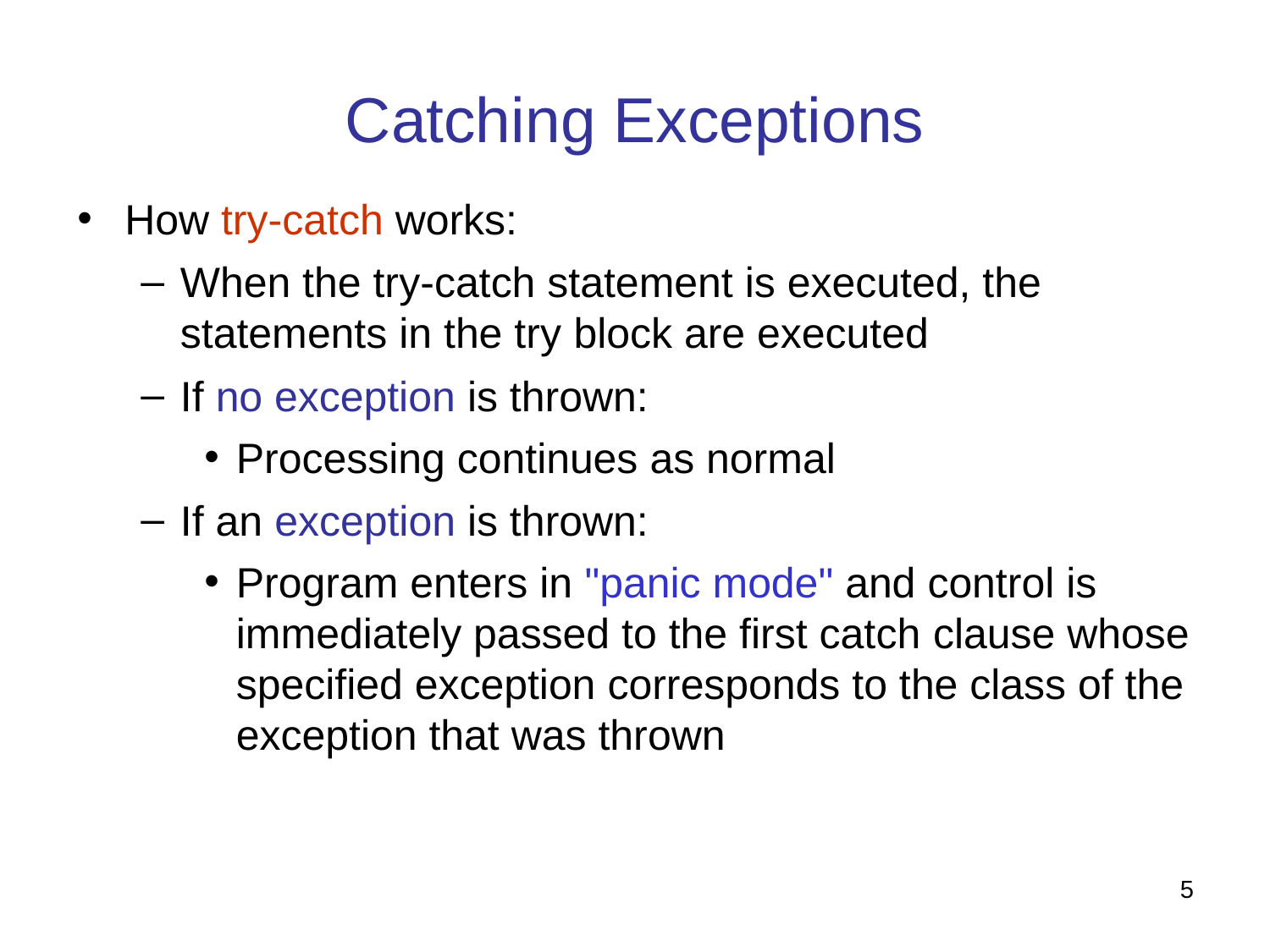

Catching Exceptions
How try-catch works:
When the try-catch statement is executed, the statements in the try block are executed
If no exception is thrown:
Processing continues as normal
If an exception is thrown:
Program enters in "panic mode" and control is immediately passed to the first catch clause whose specified exception corresponds to the class of the exception that was thrown

5